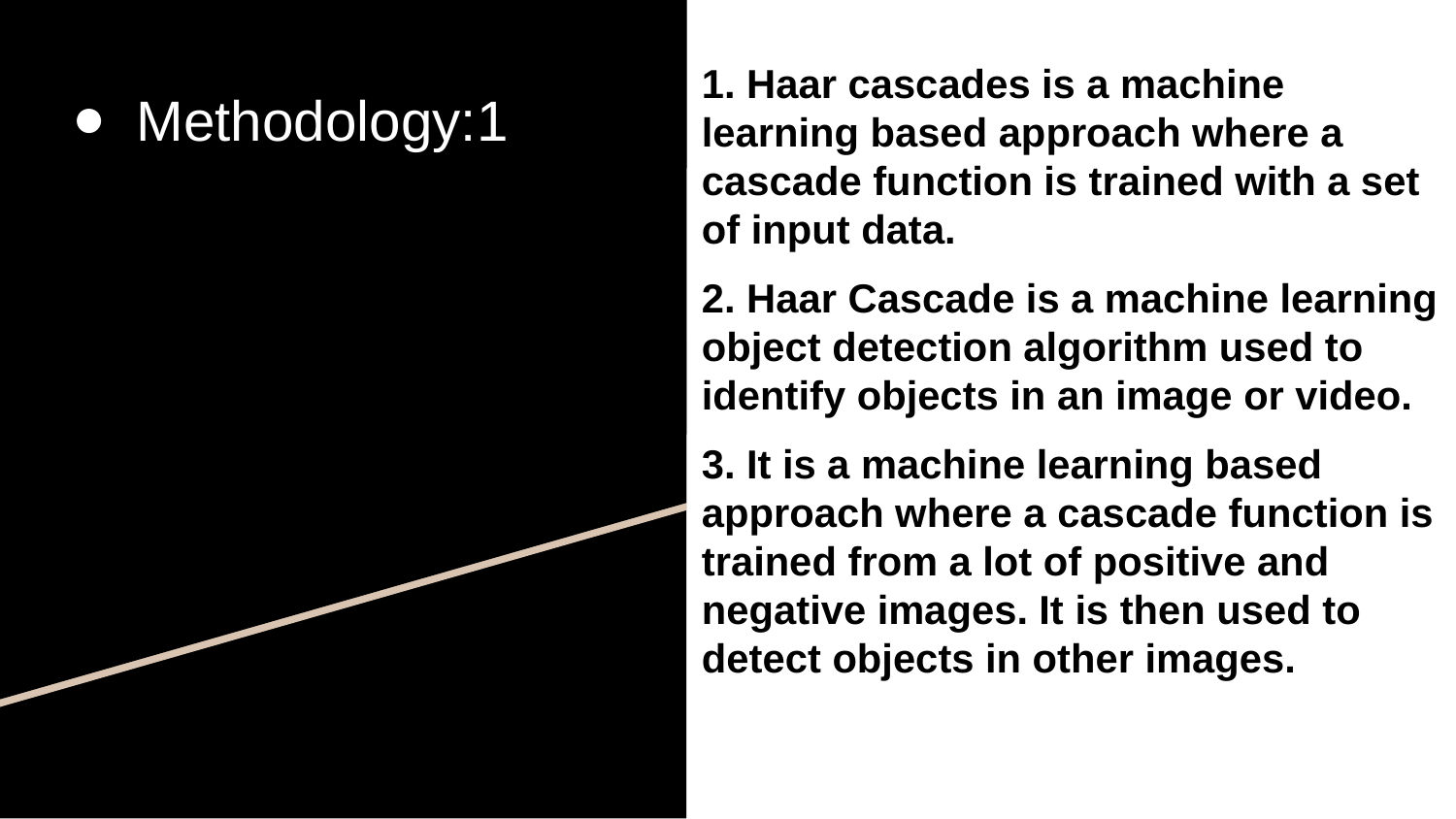

1. Haar cascades is a machine learning based approach where a cascade function is trained with a set of input data.
2. Haar Cascade is a machine learning object detection algorithm used to identify objects in an image or video.
3. It is a machine learning based approach where a cascade function is trained from a lot of positive and negative images. It is then used to detect objects in other images.
Methodology:1